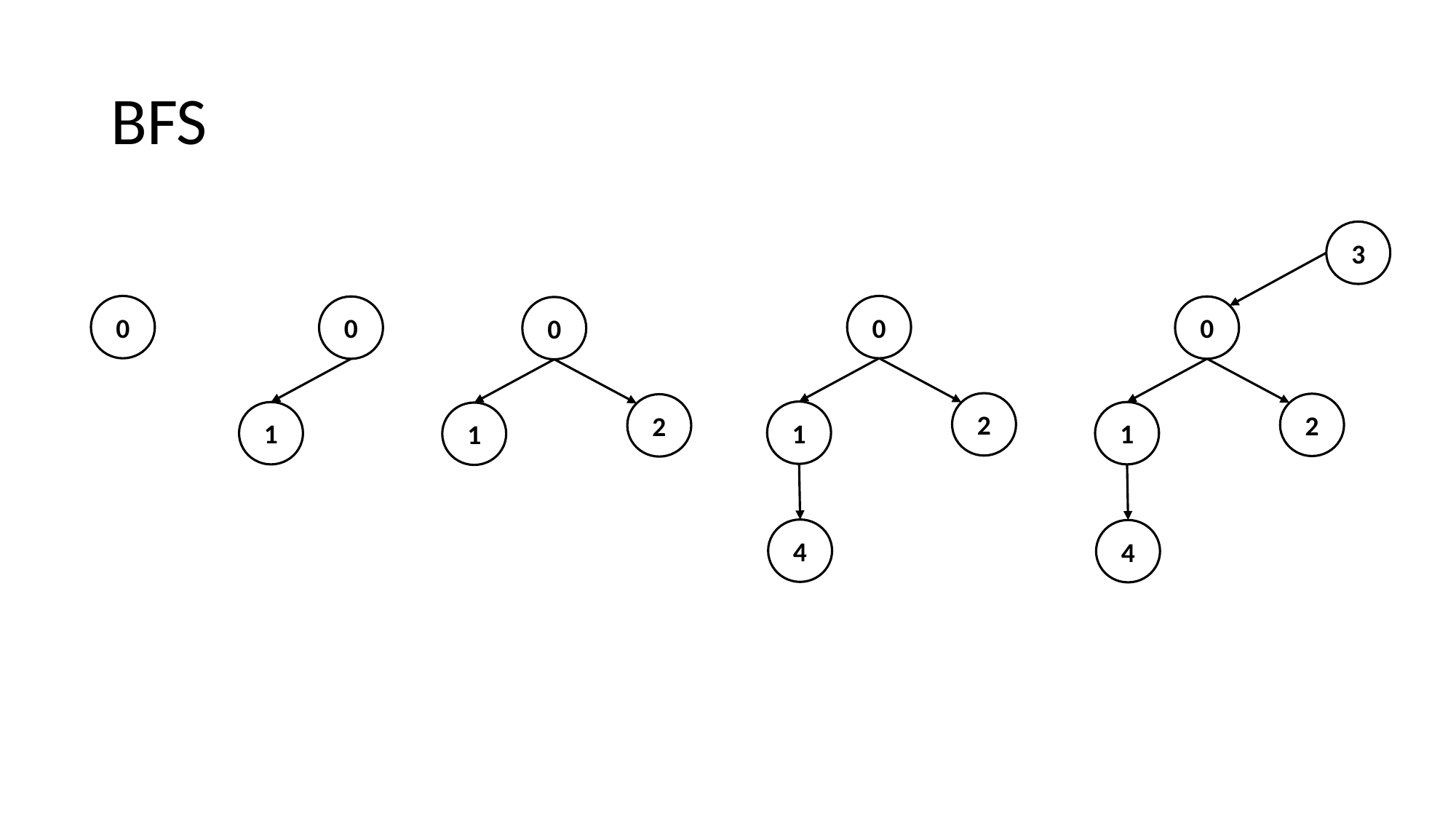

# BFS
3
0
0
0
0
0
2
2
2
1
1
1
1
4
4